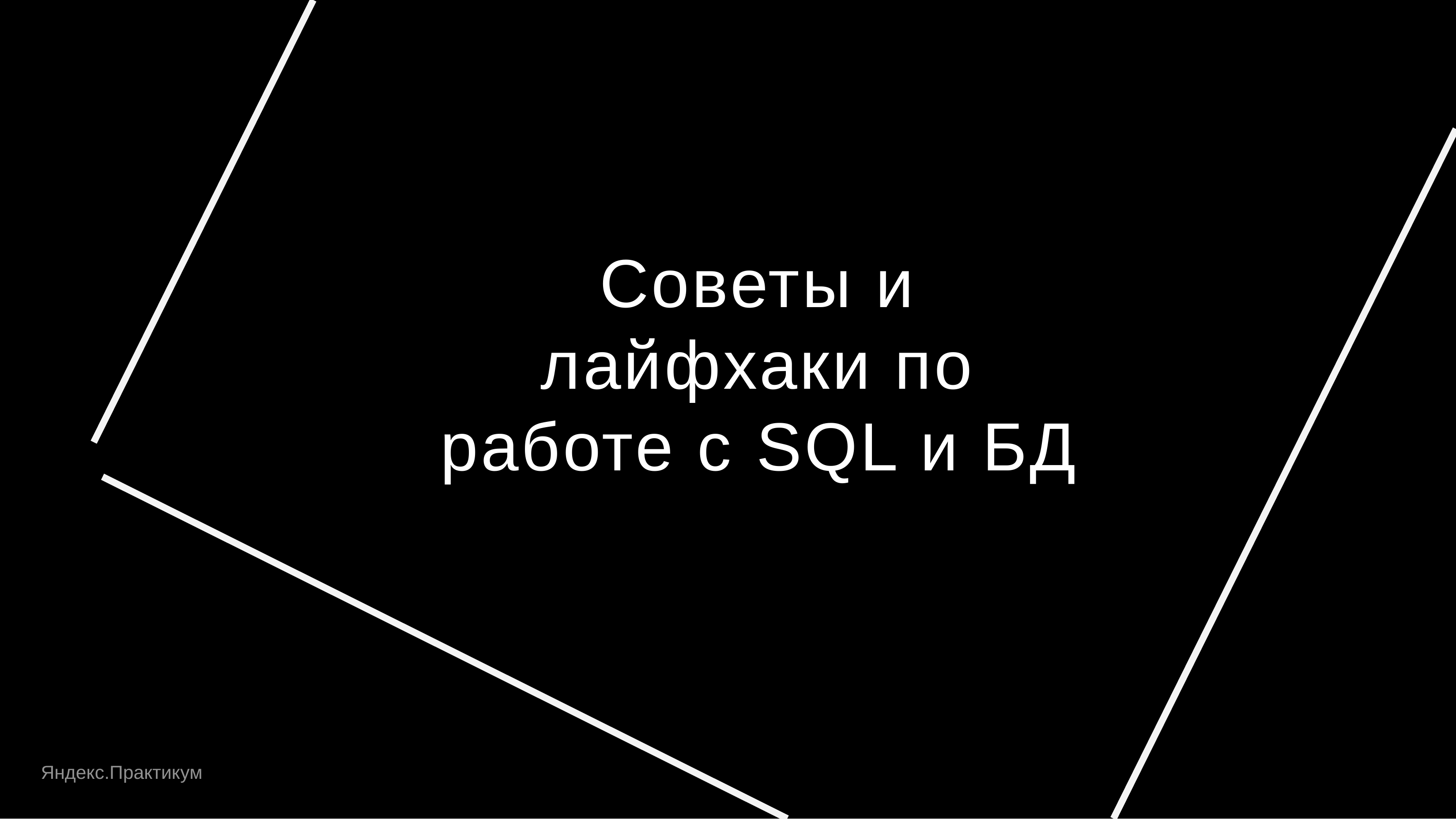

# Советы и лайфхаки по работе с SQL и БД

Яндекс.Практикум